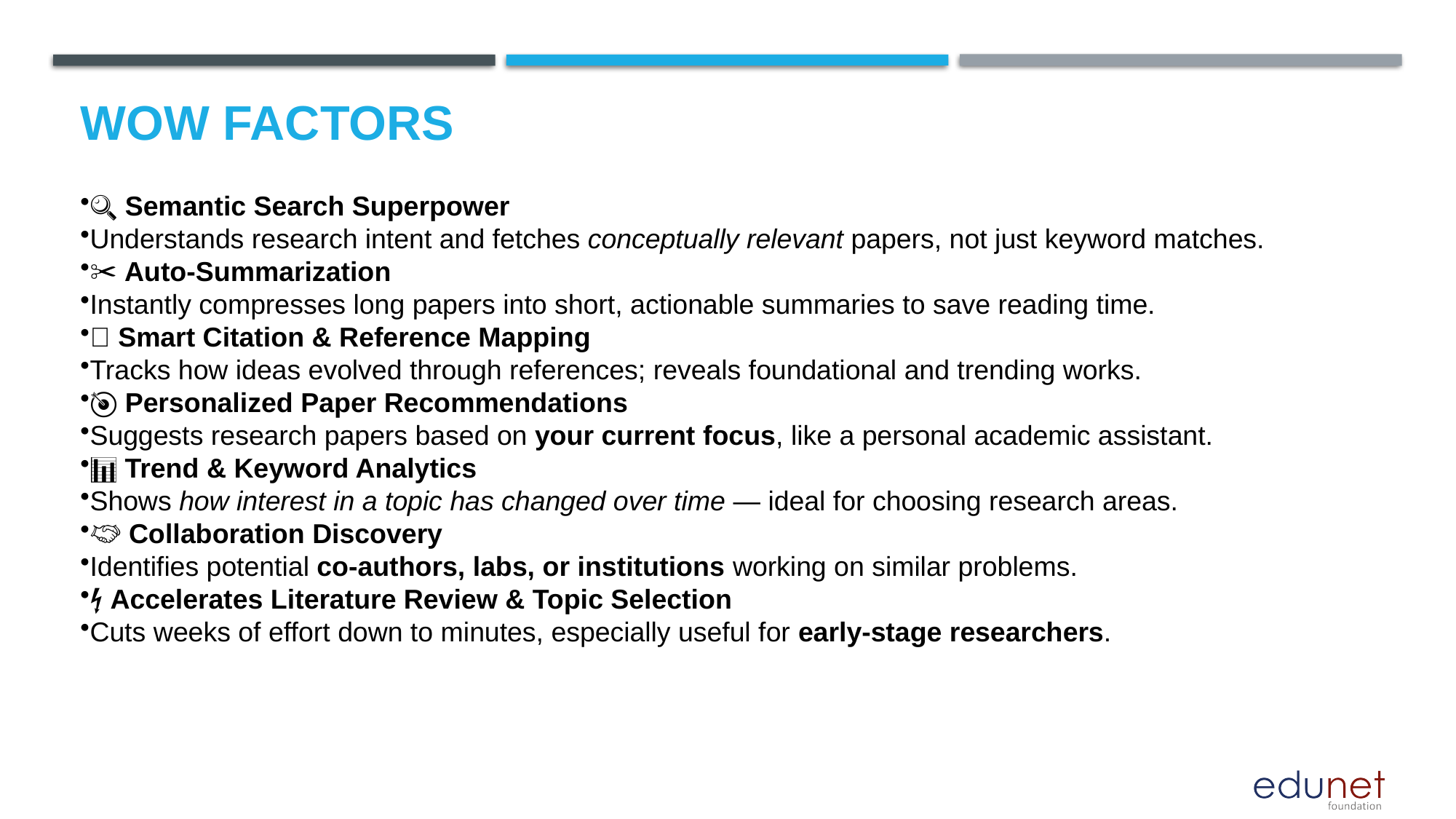

# Wow factors
🔍 Semantic Search Superpower
Understands research intent and fetches conceptually relevant papers, not just keyword matches.
✂️ Auto-Summarization
Instantly compresses long papers into short, actionable summaries to save reading time.
🧭 Smart Citation & Reference Mapping
Tracks how ideas evolved through references; reveals foundational and trending works.
🎯 Personalized Paper Recommendations
Suggests research papers based on your current focus, like a personal academic assistant.
📊 Trend & Keyword Analytics
Shows how interest in a topic has changed over time — ideal for choosing research areas.
🤝 Collaboration Discovery
Identifies potential co-authors, labs, or institutions working on similar problems.
⚡ Accelerates Literature Review & Topic Selection
Cuts weeks of effort down to minutes, especially useful for early-stage researchers.